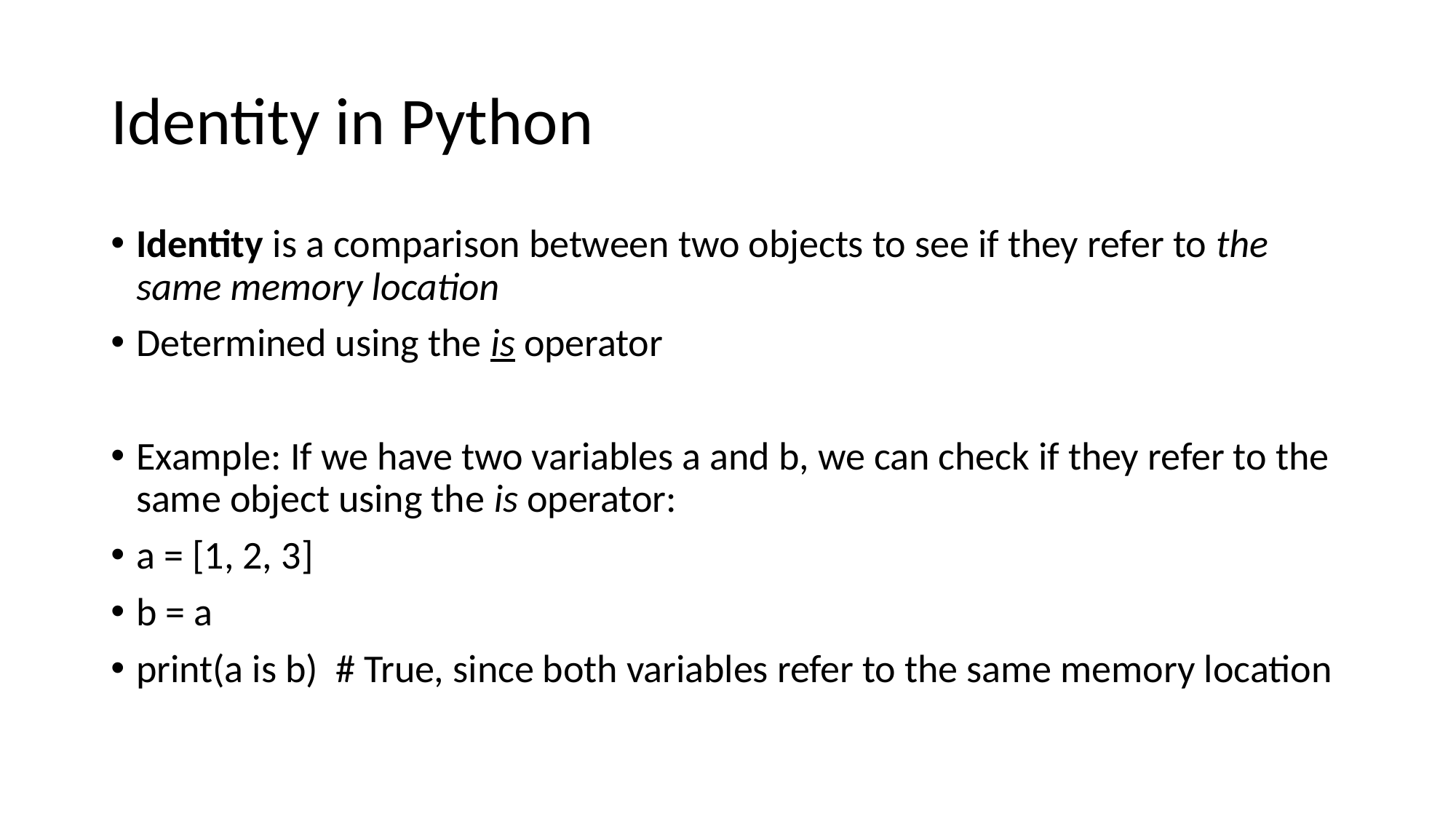

# Identity in Python
Identity is a comparison between two objects to see if they refer to the same memory location
Determined using the is operator

Example: If we have two variables a and b, we can check if they refer to the same object using the is operator:
a = [1, 2, 3]
b = a
print(a is b)  # True, since both variables refer to the same memory location